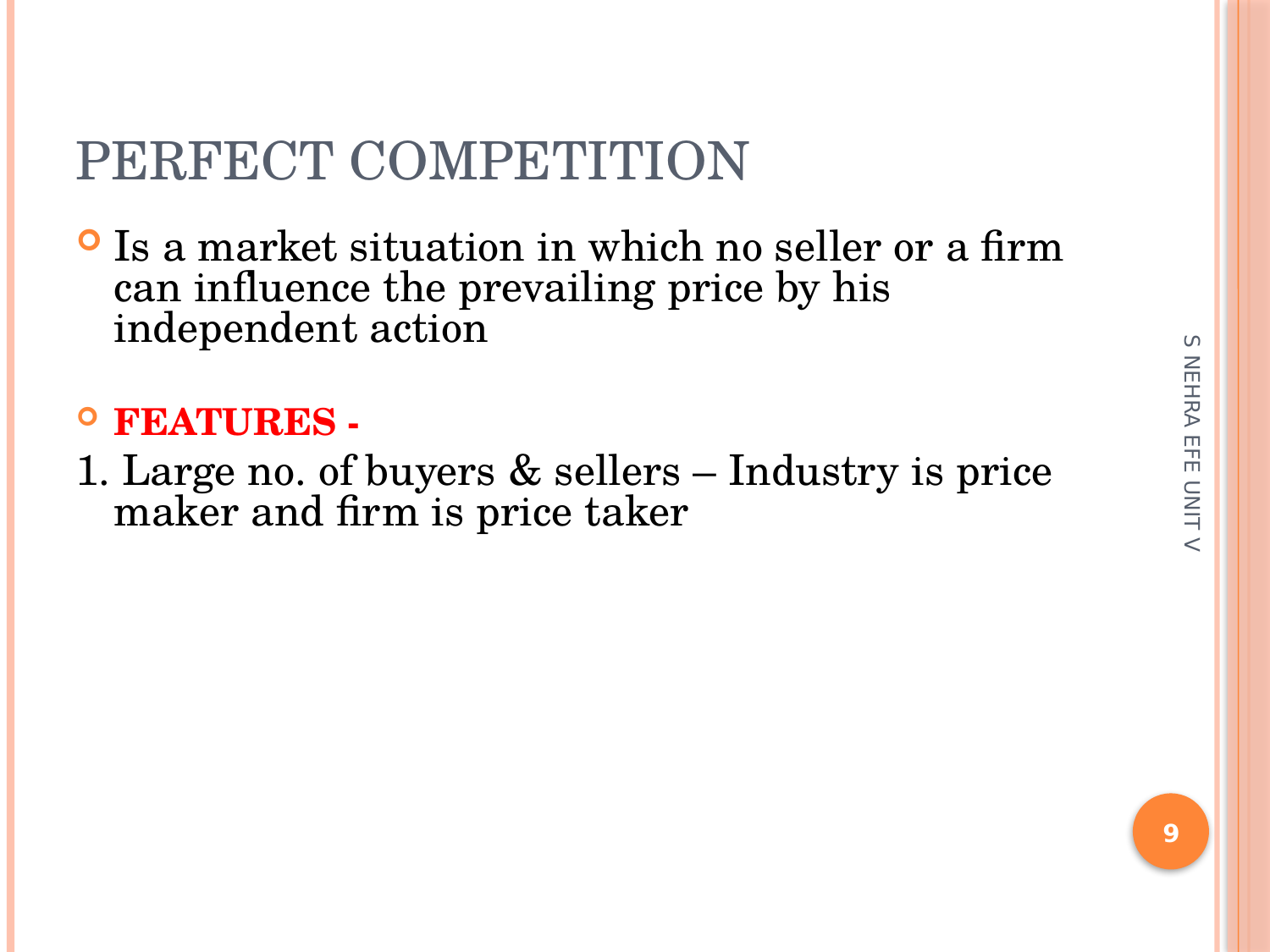

# Perfect competition
Is a market situation in which no seller or a firm can influence the prevailing price by his independent action

FEATURES -
1. Large no. of buyers & sellers – Industry is price maker and firm is price taker
S NEHRA EFE UNIT V
9